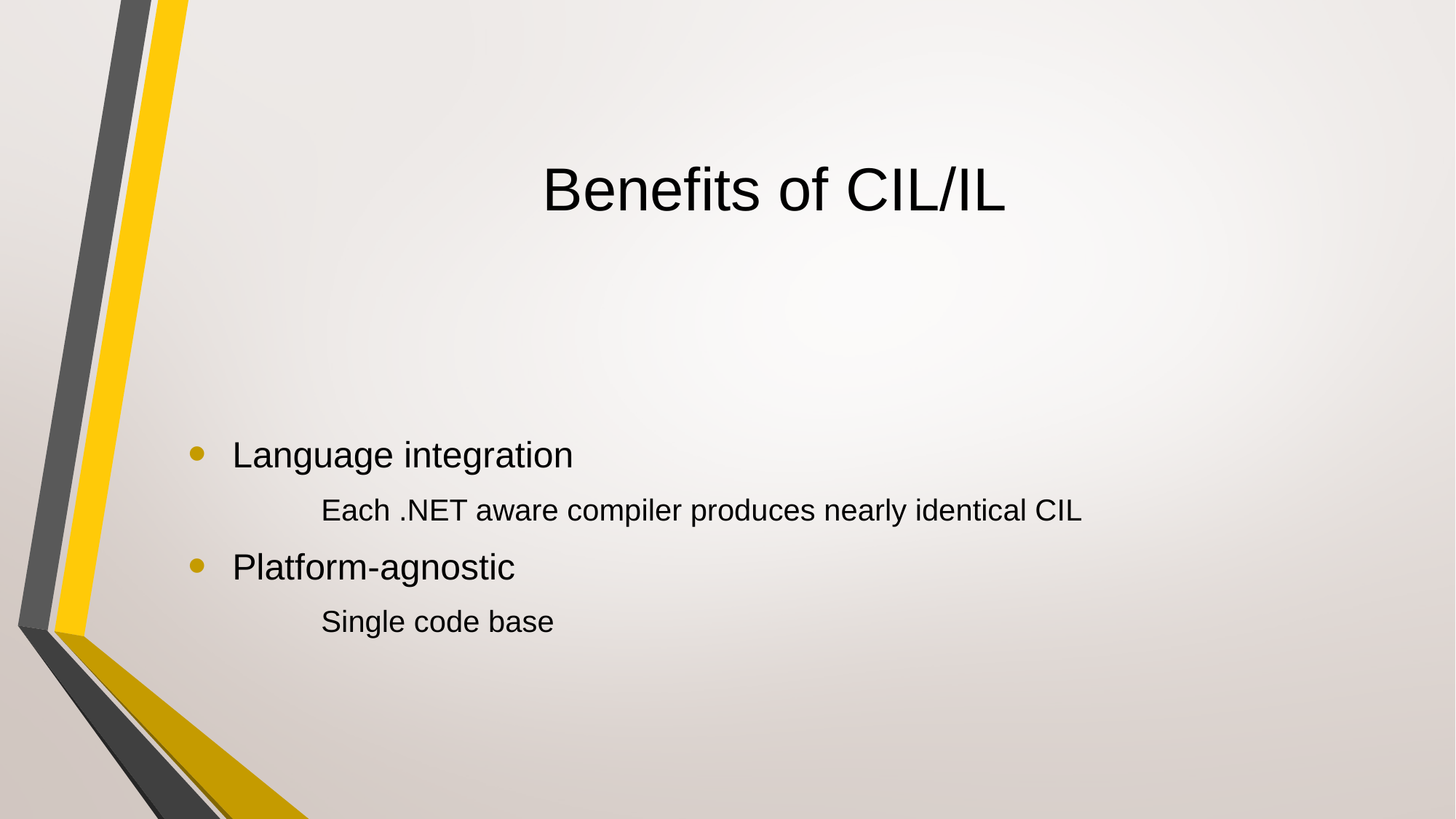

# Benefits of CIL/IL

 Language integration
	Each .NET aware compiler produces nearly identical CIL
 Platform-agnostic
	Single code base